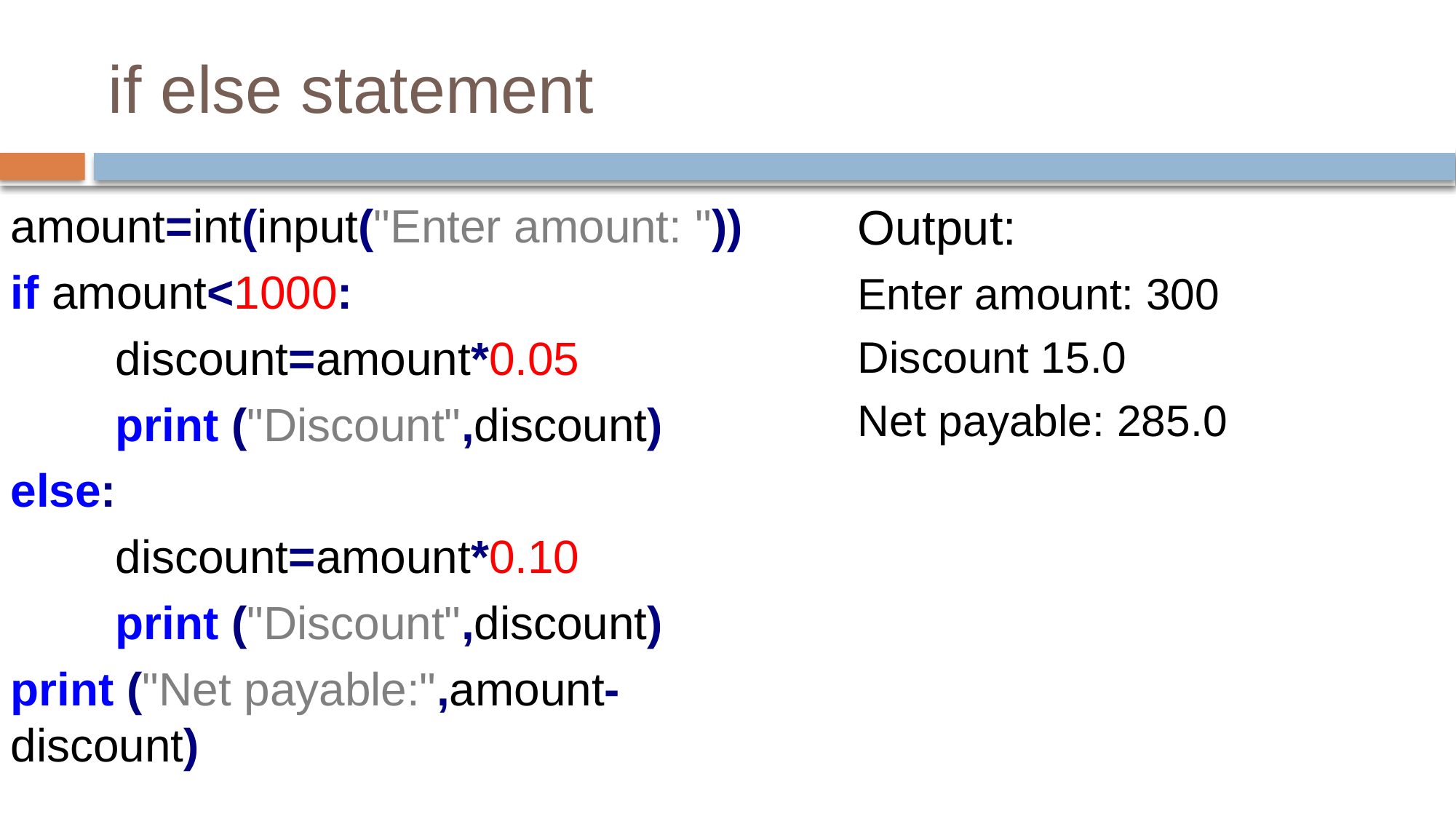

# if else statement
amount=int(input("Enter amount: "))
if amount<1000:
	discount=amount*0.05
	print ("Discount",discount)
else:
	discount=amount*0.10
	print ("Discount",discount)
print ("Net payable:",amount-discount)
Output:
Enter amount: 300
Discount 15.0
Net payable: 285.0